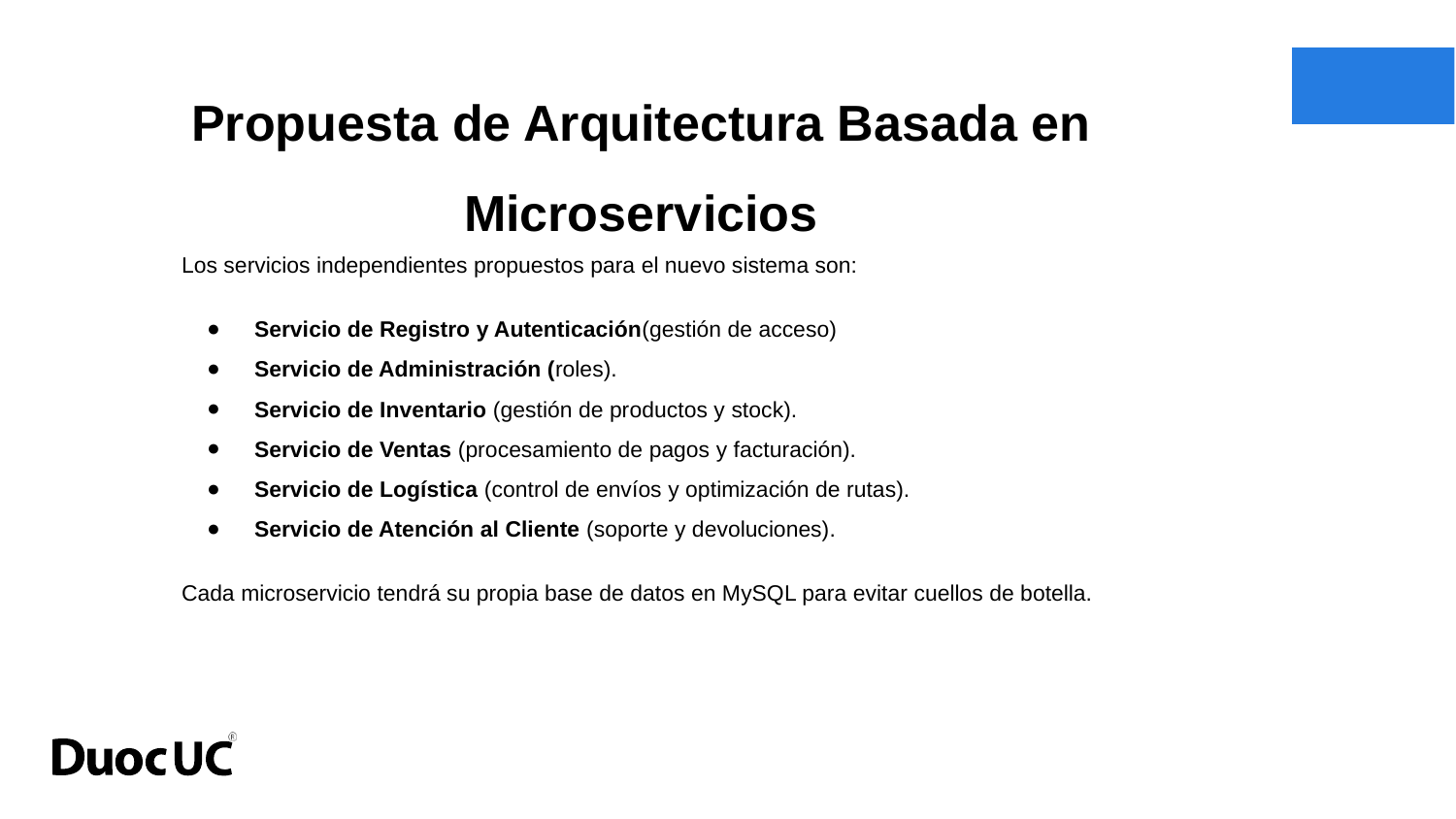

Propuesta de Arquitectura Basada en Microservicios
Los servicios independientes propuestos para el nuevo sistema son:
Servicio de Registro y Autenticación(gestión de acceso)
Servicio de Administración (roles).
Servicio de Inventario (gestión de productos y stock).
Servicio de Ventas (procesamiento de pagos y facturación).
Servicio de Logística (control de envíos y optimización de rutas).
Servicio de Atención al Cliente (soporte y devoluciones).
Cada microservicio tendrá su propia base de datos en MySQL para evitar cuellos de botella.